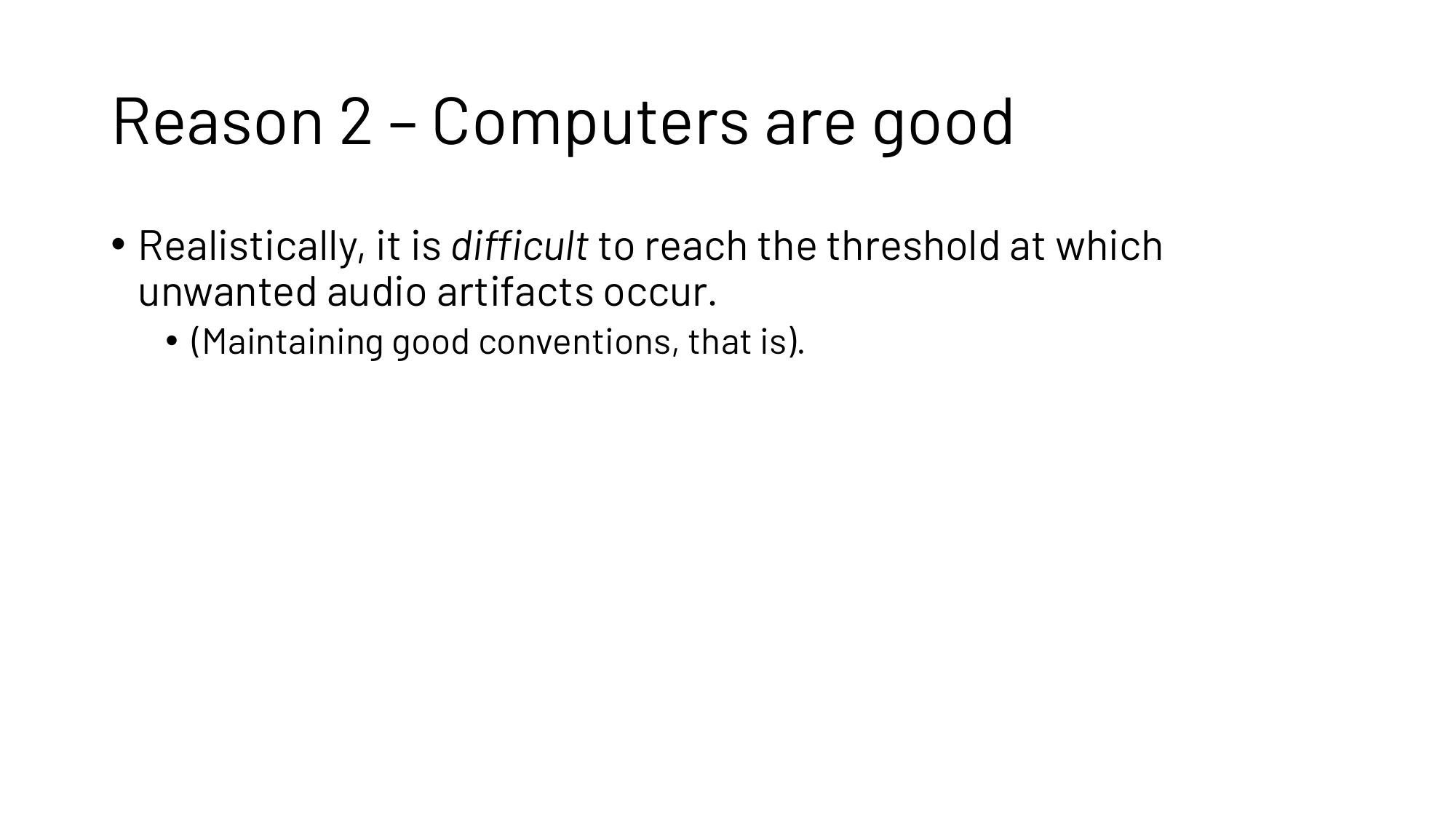

# Reason 2 – Computers are good
Realistically, it is difficult to reach the threshold at which unwanted audio artifacts occur.
(Maintaining good conventions, that is).